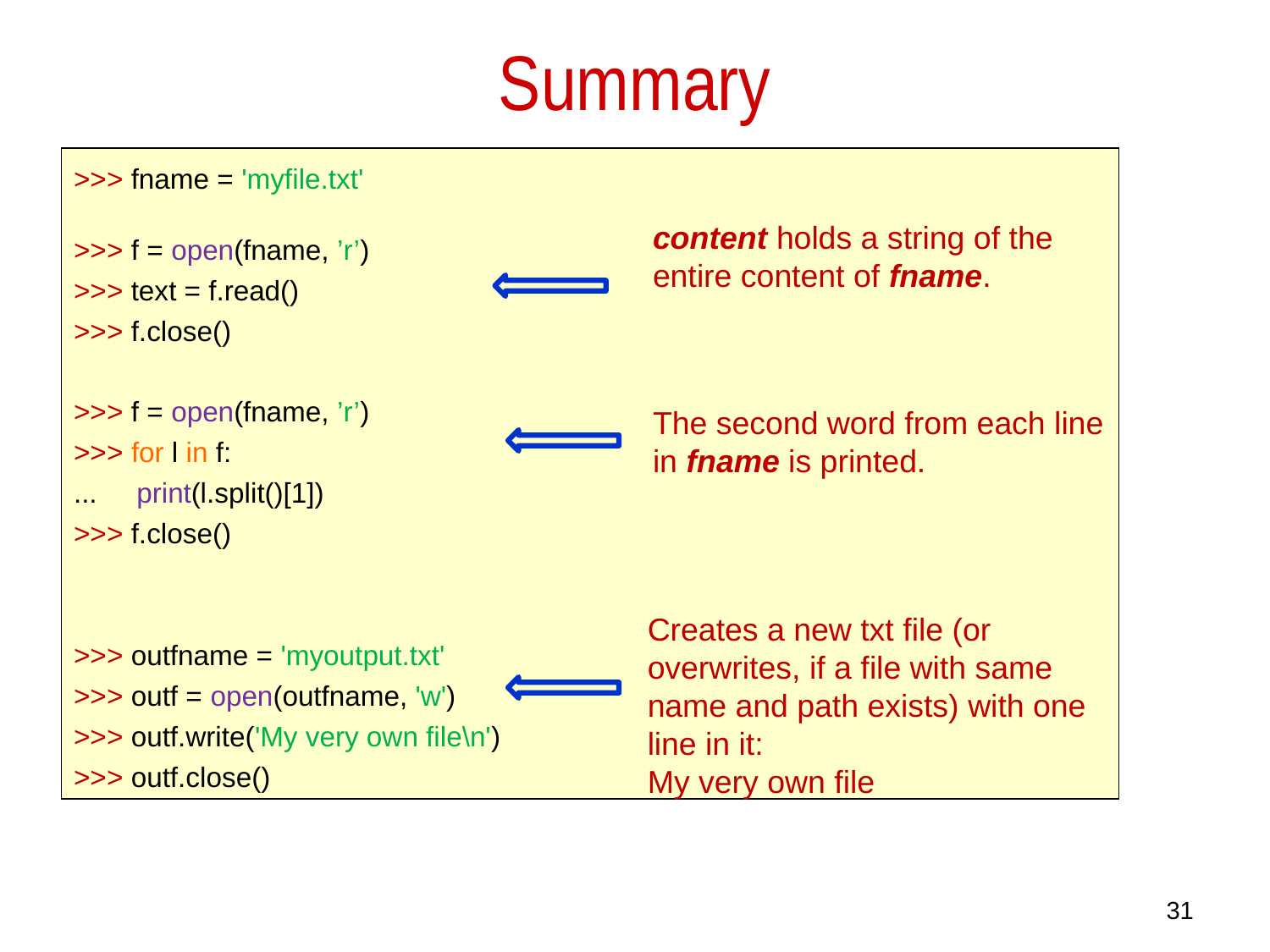

# Summary
>>> fname = 'myfile.txt'

>>> f = open(fname, ’r’)
>>> text = f.read()
>>> f.close()

>>> f = open(fname, ’r’)
>>> for l in f:
...     print(l.split()[1])
>>> f.close()

>>> outfname = 'myoutput.txt'
>>> outf = open(outfname, 'w')
>>> outf.write('My very own file\n')
>>> outf.close()
content holds a string of the entire content of fname.

The second word from each line in fname is printed.

Creates a new txt file (or overwrites, if a file with same name and path exists) with one line in it:
My very own file

31